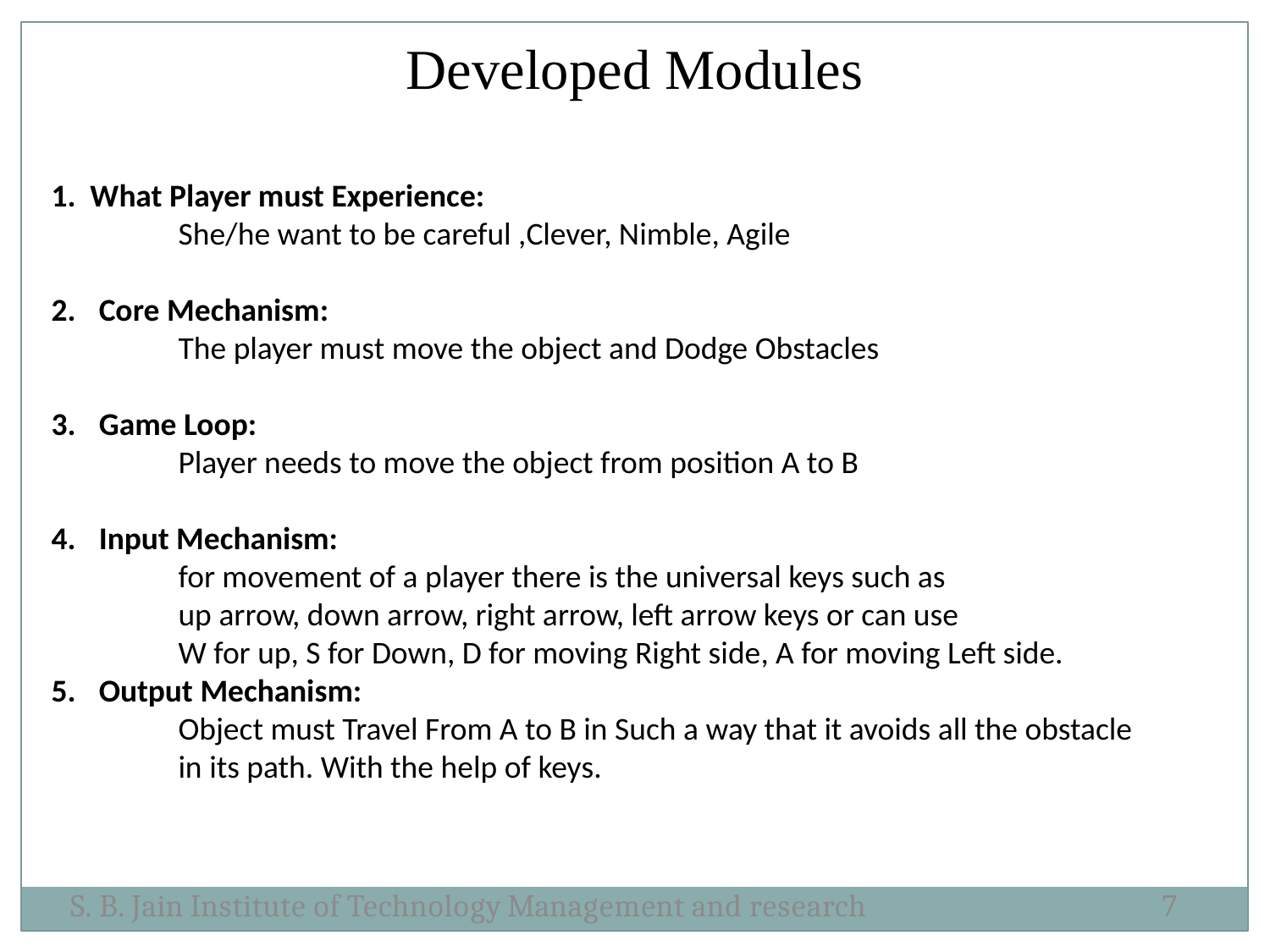

Developed Modules
1.  What Player must Experience:
	She/he want to be careful ,Clever, Nimble, Agile

Core Mechanism:
  	The player must move the object and Dodge Obstacles

Game Loop:
	Player needs to move the object from position A to B

Input Mechanism:
	for movement of a player there is the universal keys such as
	up arrow, down arrow, right arrow, left arrow keys or can use
	W for up, S for Down, D for moving Right side, A for moving Left side.
Output Mechanism:
	Object must Travel From A to B in Such a way that it avoids all the obstacle
	in its path. With the help of keys.

S. B. Jain Institute of Technology Management and research
7